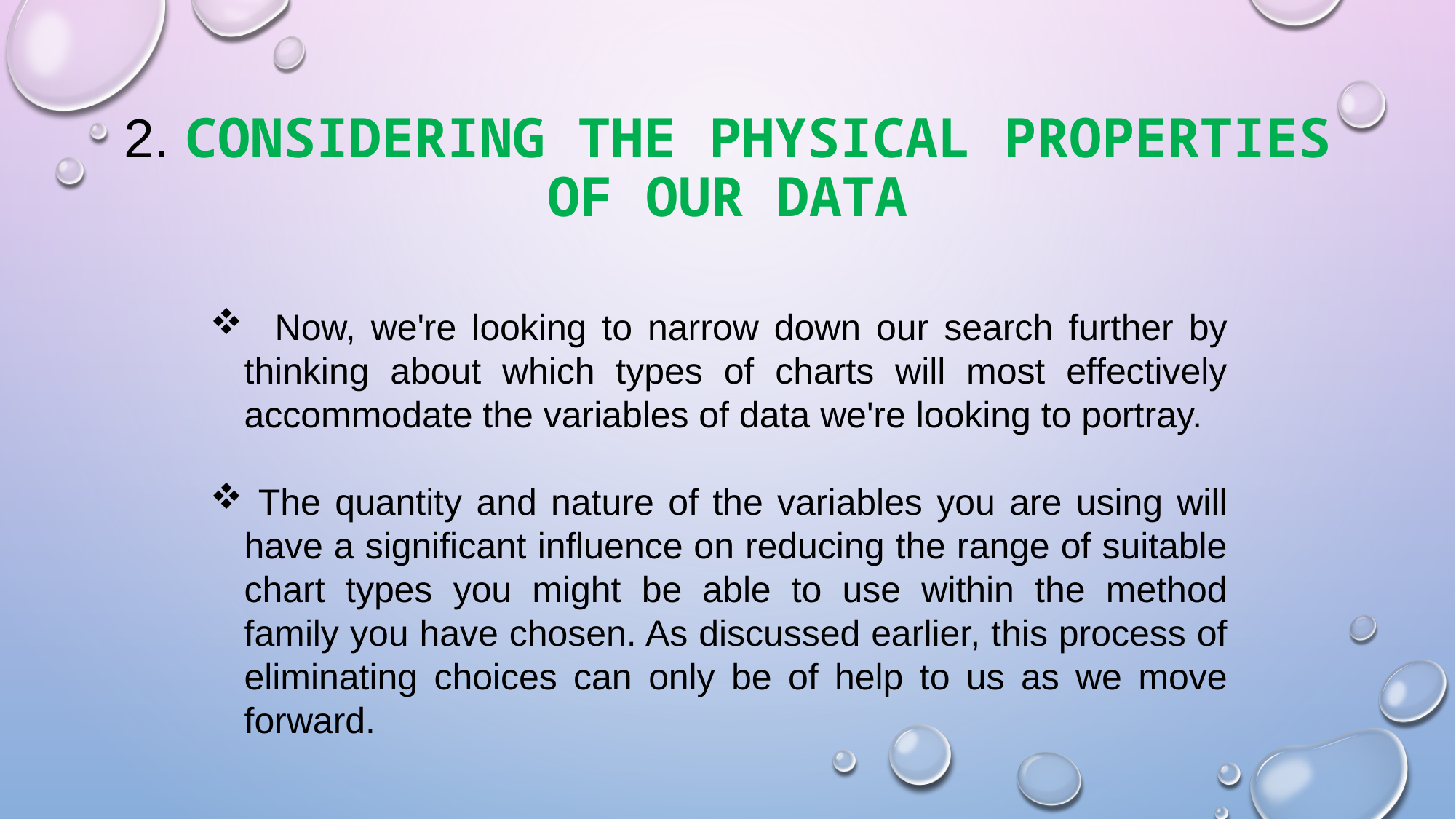

# 2. Considering the physical properties of our data
  Now, we're looking to narrow down our search further by thinking about which types of charts will most effectively accommodate the variables of data we're looking to portray.

 The quantity and nature of the variables you are using will have a significant influence on reducing the range of suitable chart types you might be able to use within the method family you have chosen. As discussed earlier, this process of eliminating choices can only be of help to us as we move forward.